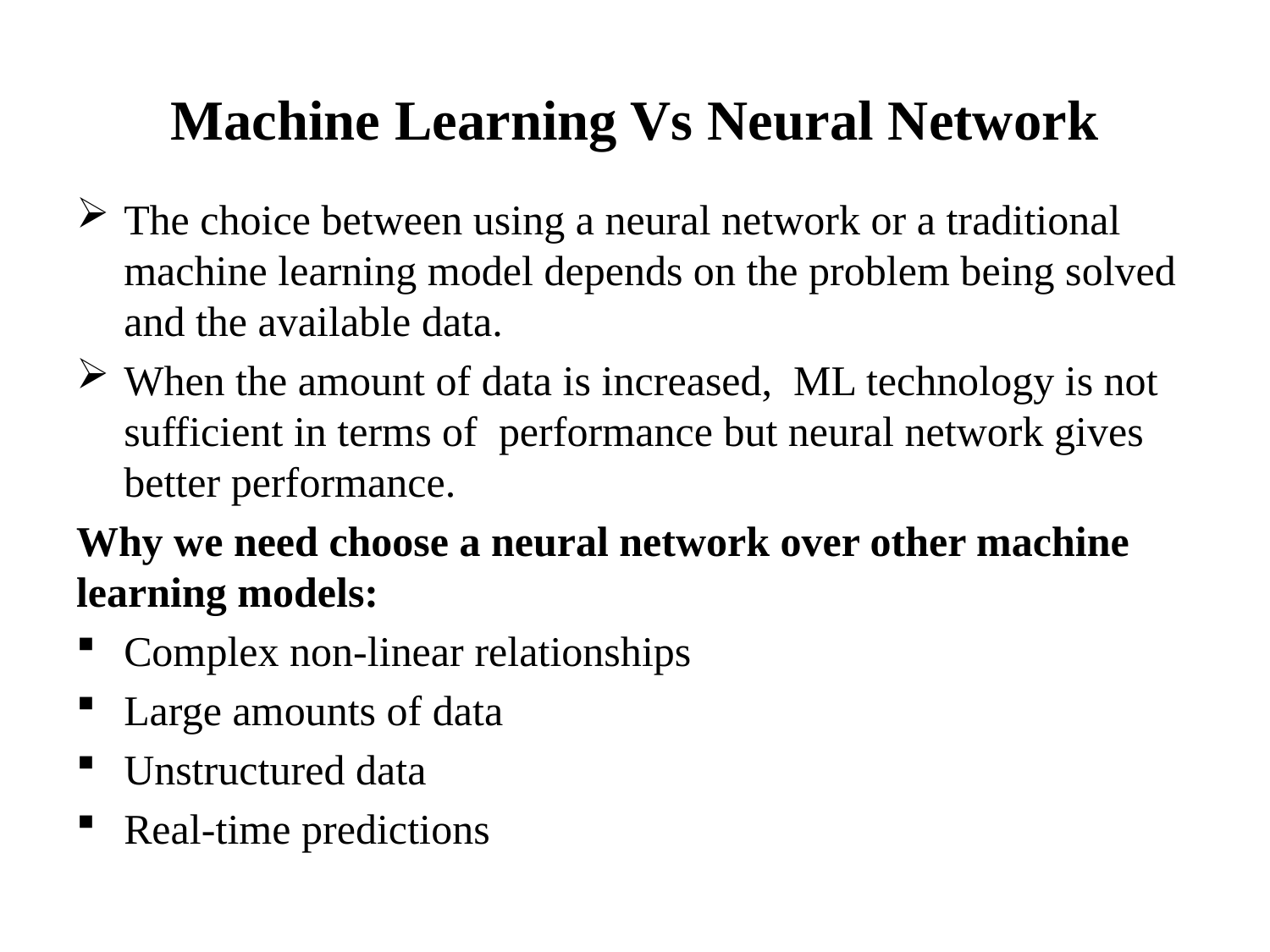

# Machine Learning Vs Neural Network
The choice between using a neural network or a traditional machine learning model depends on the problem being solved and the available data.
When the amount of data is increased,  ML technology is not sufficient in terms of  performance but neural network gives better performance.
Why we need choose a neural network over other machine learning models:
Complex non-linear relationships
Large amounts of data
Unstructured data
Real-time predictions